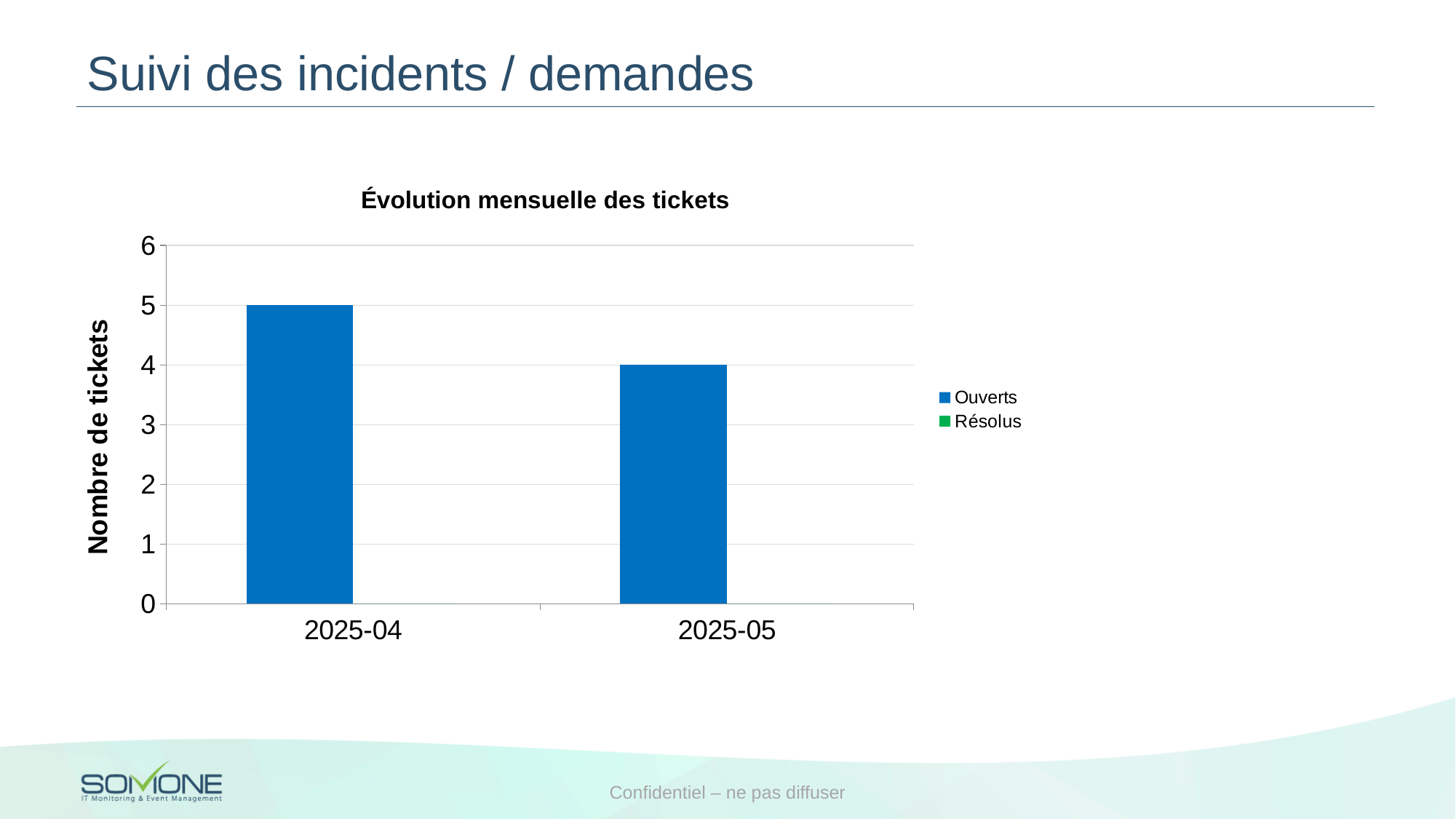

# Suivi des incidents / demandes

### Chart: Évolution mensuelle des tickets

| Category | Ouverts | Résolus |
|---|---|---|
| 2025-04 | 5.0 | 0.0 |
| 2025-05 | 4.0 | 0.0 |